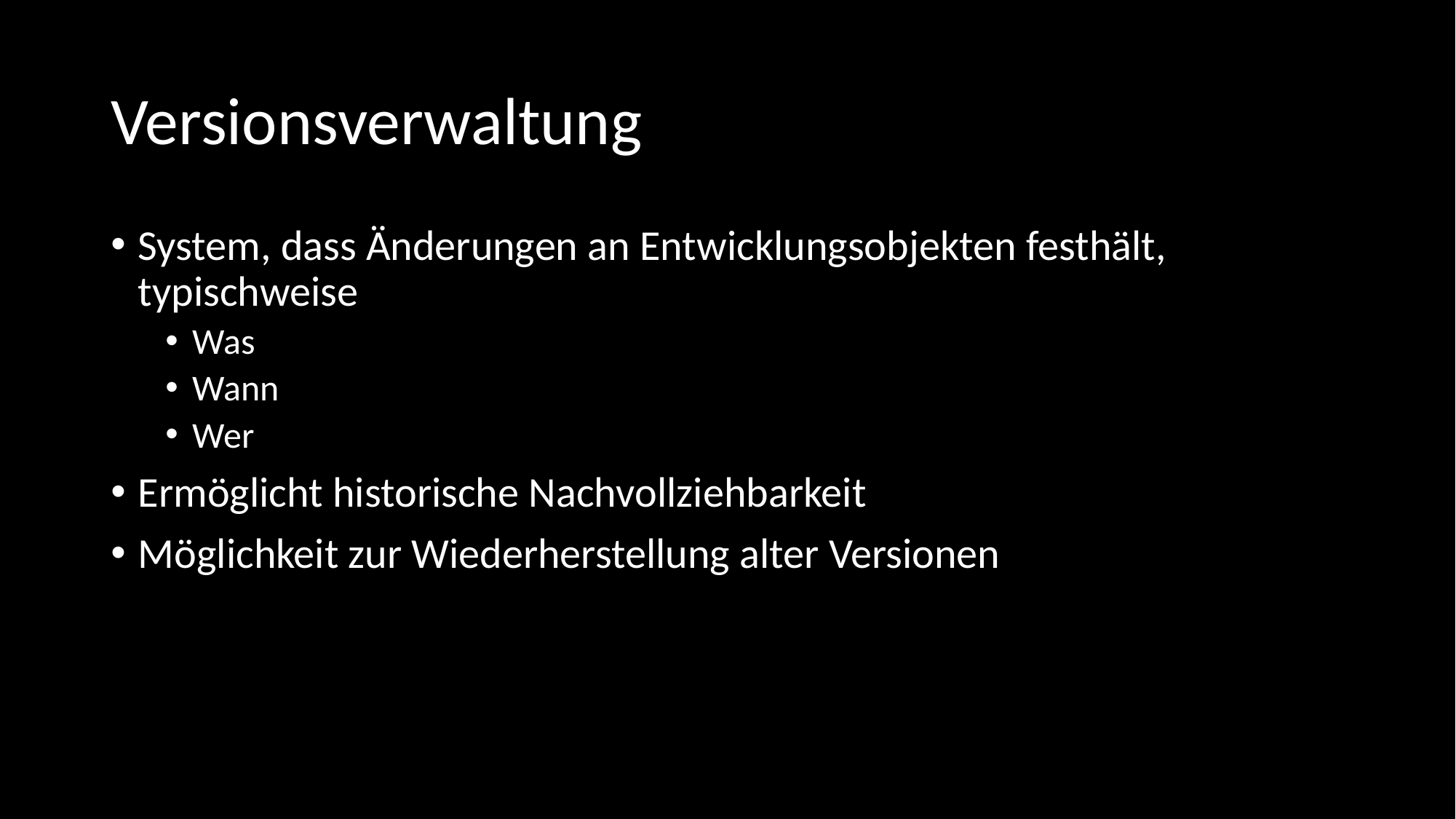

# Versionsverwaltung
System, dass Änderungen an Entwicklungsobjekten festhält, typischweise
Was
Wann
Wer
Ermöglicht historische Nachvollziehbarkeit
Möglichkeit zur Wiederherstellung alter Versionen